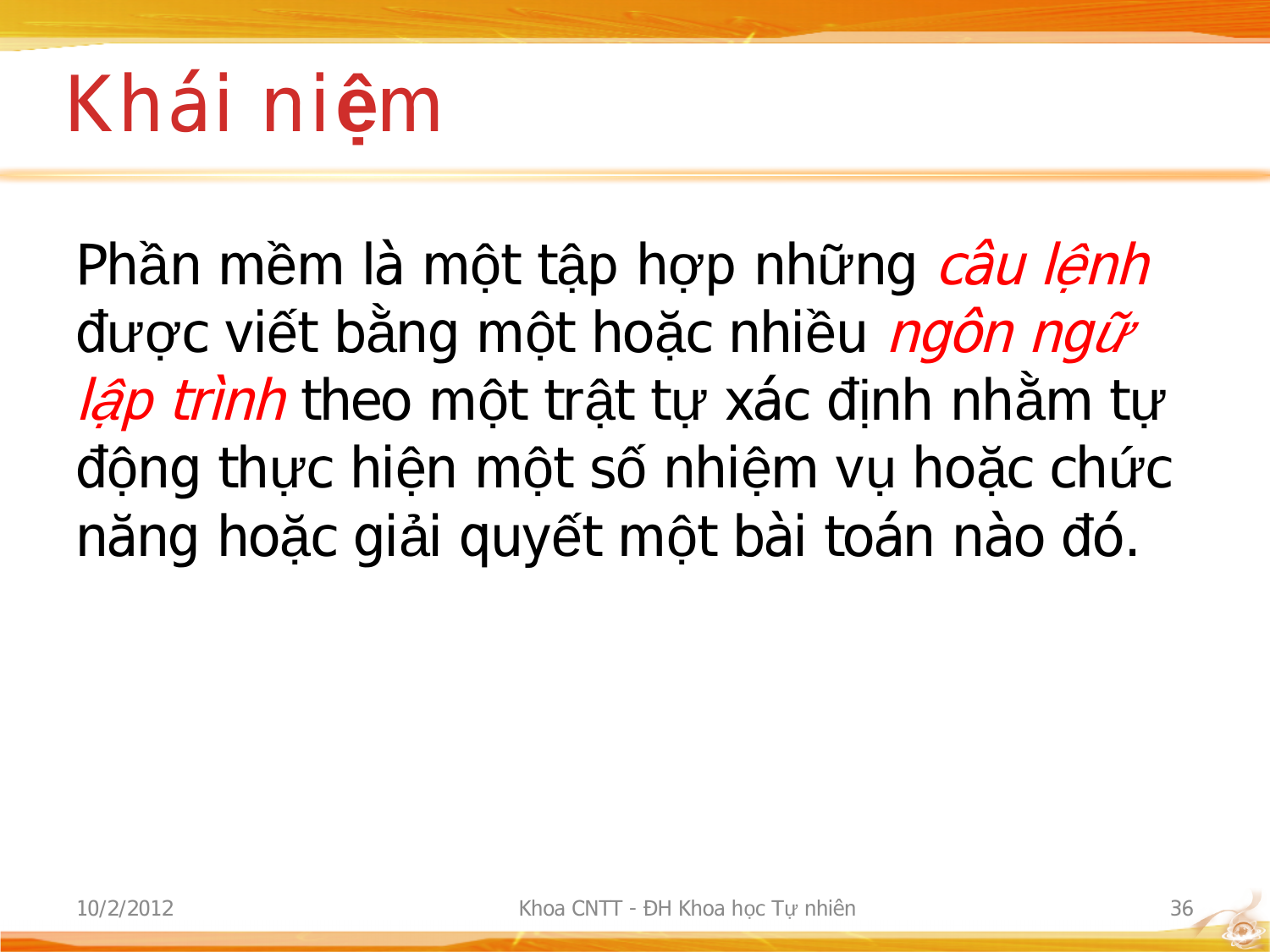

# Khái niệm
Phần mềm là một tập hợp những câu lệnh được viết bằng một hoặc nhiều ngôn ngữ lập trình theo một trật tự xác định nhằm tự động thực hiện một số nhiệm vụ hoặc chức năng hoặc giải quyết một bài toán nào đó.
10/2/2012
Khoa CNTT - ĐH Khoa học Tự nhiên
36